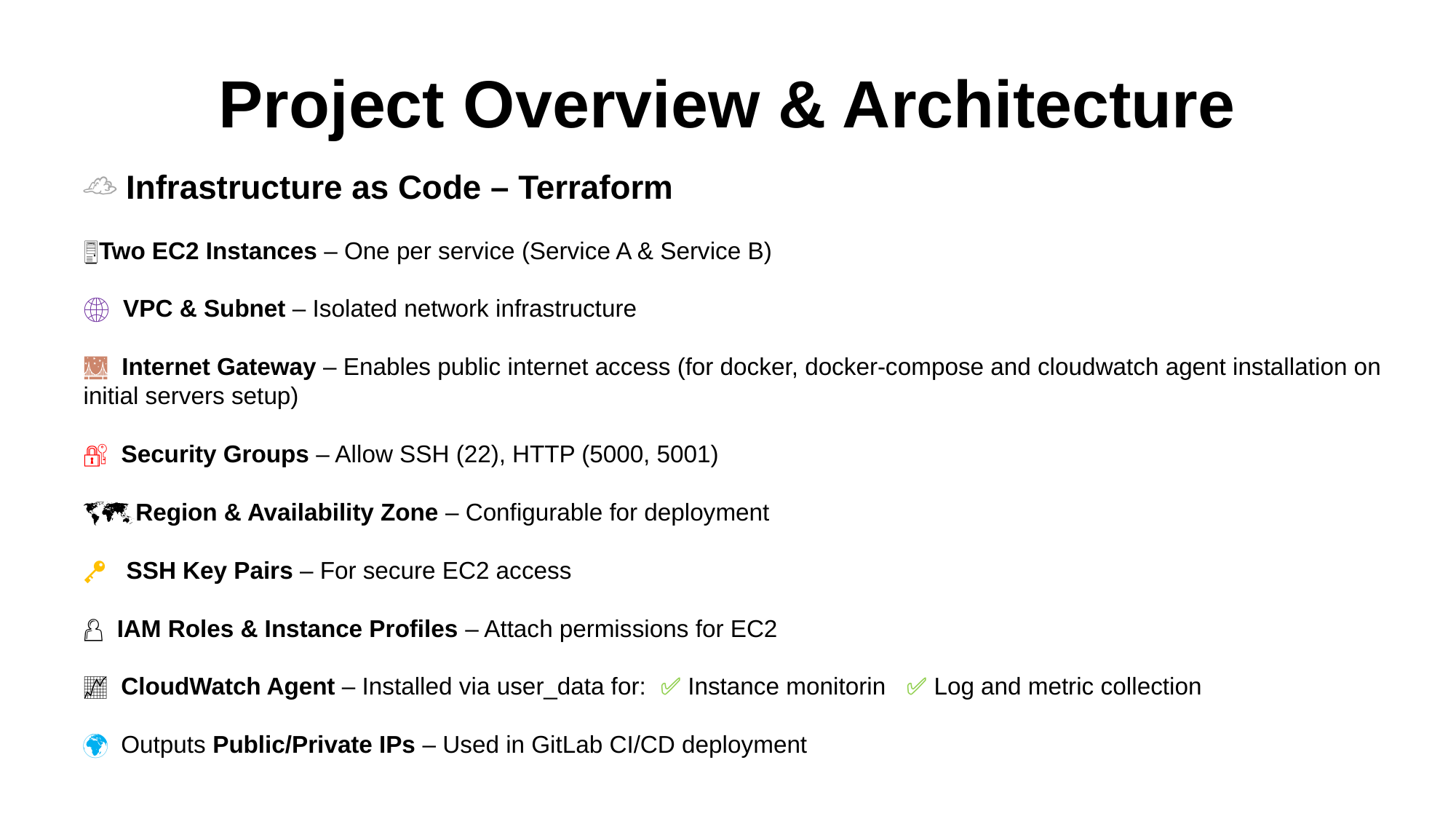

# Project Overview & Architecture
☁ Infrastructure as Code – Terraform

🖥️Two EC2 Instances – One per service (Service A & Service B)

🌐  VPC & Subnet – Isolated network infrastructure

🌉  Internet Gateway – Enables public internet access (for docker, docker-compose and cloudwatch agent installation on initial servers setup)

🔐  Security Groups – Allow SSH (22), HTTP (5000, 5001)

🗺️Region & Availability Zone – Configurable for deployment

🔑   SSH Key Pairs – For secure EC2 access

👤  IAM Roles & Instance Profiles – Attach permissions for EC2

📈  CloudWatch Agent – Installed via user_data for:  ✅ Instance monitorin   ✅ Log and metric collection

🌍  Outputs Public/Private IPs – Used in GitLab CI/CD deployment